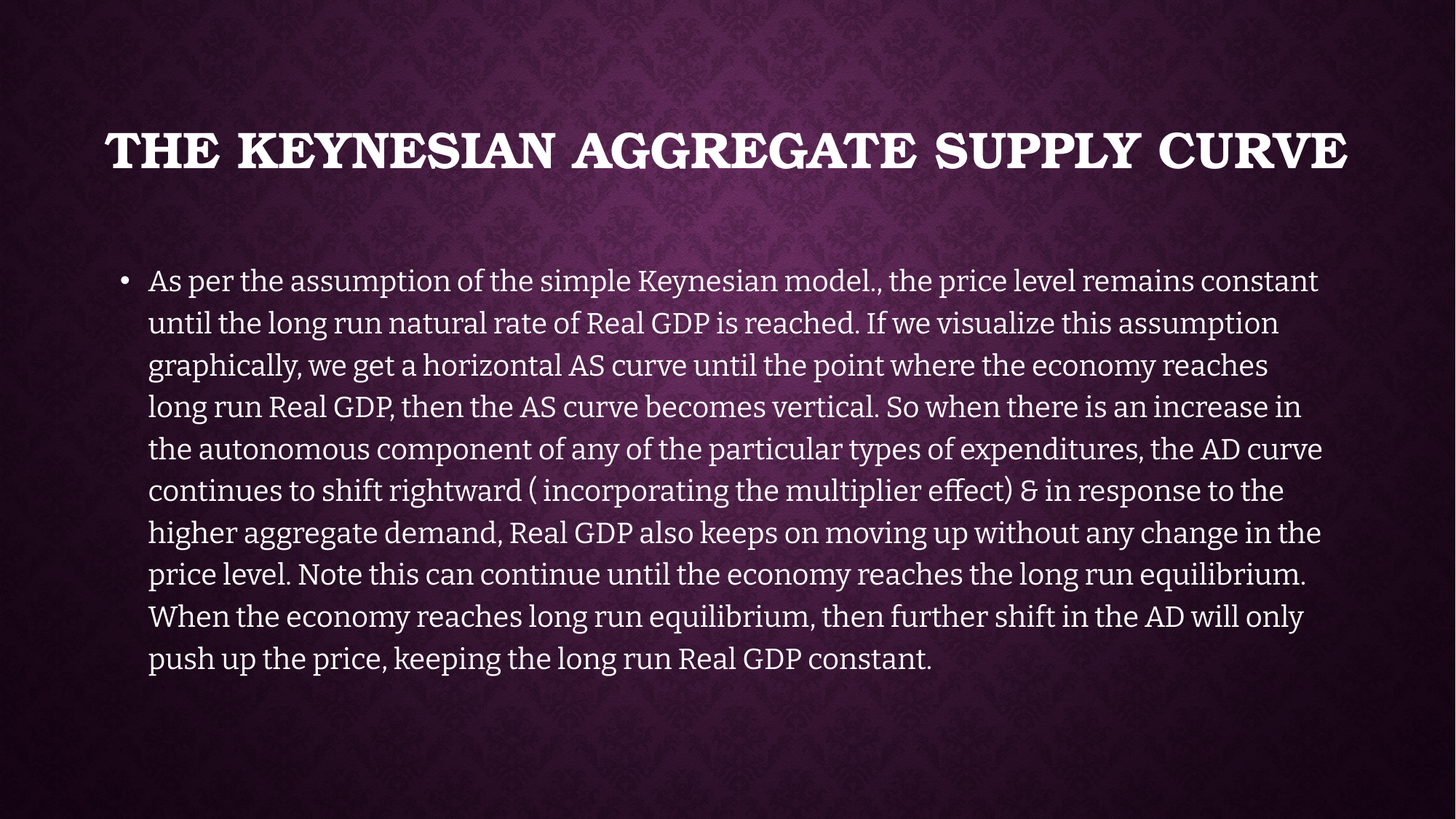

# The Keynesian Aggregate Supply Curve
As per the assumption of the simple Keynesian model., the price level remains constant until the long run natural rate of Real GDP is reached. If we visualize this assumption graphically, we get a horizontal AS curve until the point where the economy reaches long run Real GDP, then the AS curve becomes vertical. So when there is an increase in the autonomous component of any of the particular types of expenditures, the AD curve continues to shift rightward ( incorporating the multiplier effect) & in response to the higher aggregate demand, Real GDP also keeps on moving up without any change in the price level. Note this can continue until the economy reaches the long run equilibrium. When the economy reaches long run equilibrium, then further shift in the AD will only push up the price, keeping the long run Real GDP constant.